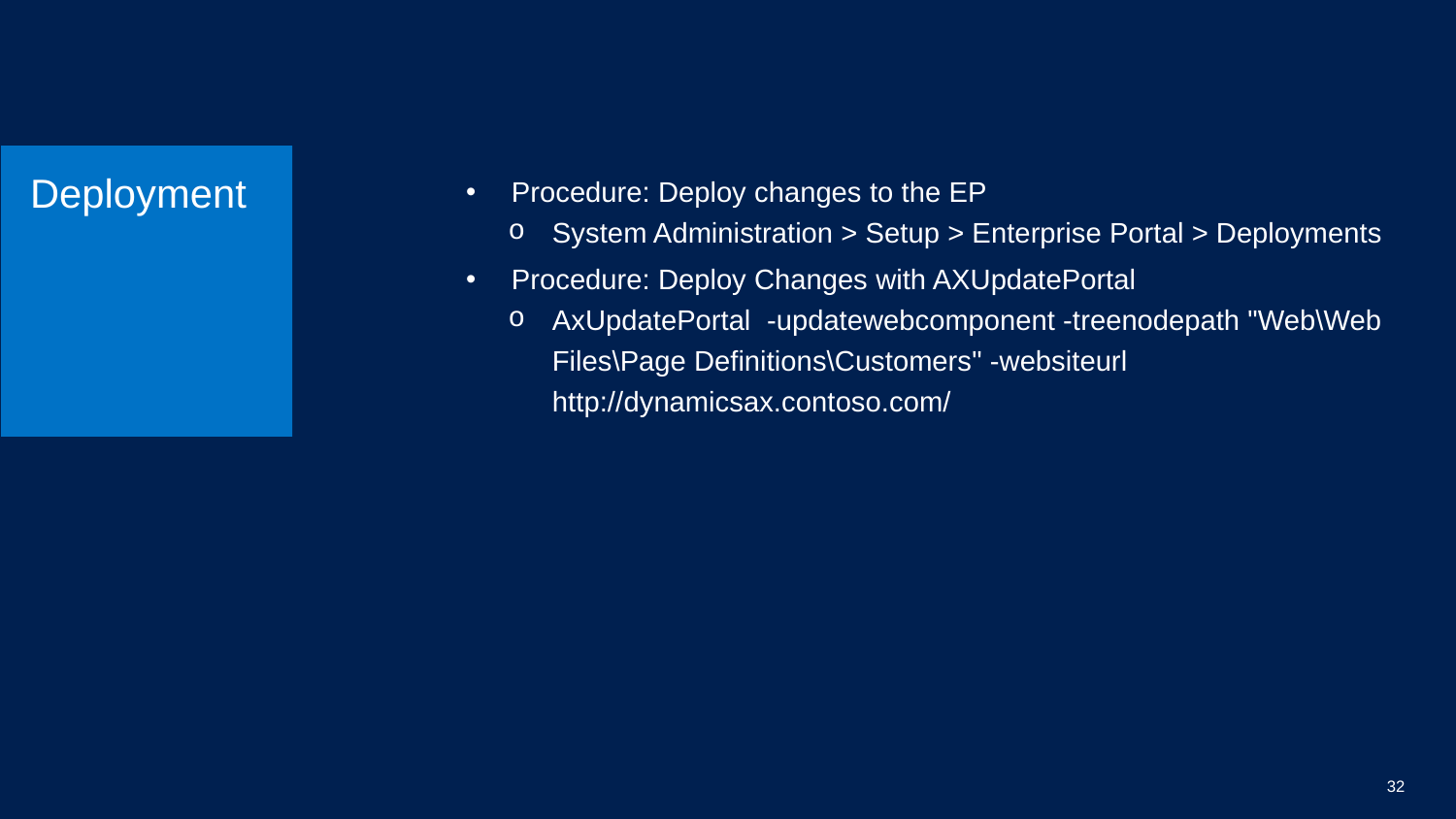

# Deployment
Procedure: Deploy changes to the EP
System Administration > Setup > Enterprise Portal > Deployments
Procedure: Deploy Changes with AXUpdatePortal
AxUpdatePortal  -updatewebcomponent -treenodepath "Web\Web Files\Page Definitions\Customers" -websiteurl http://dynamicsax.contoso.com/
32